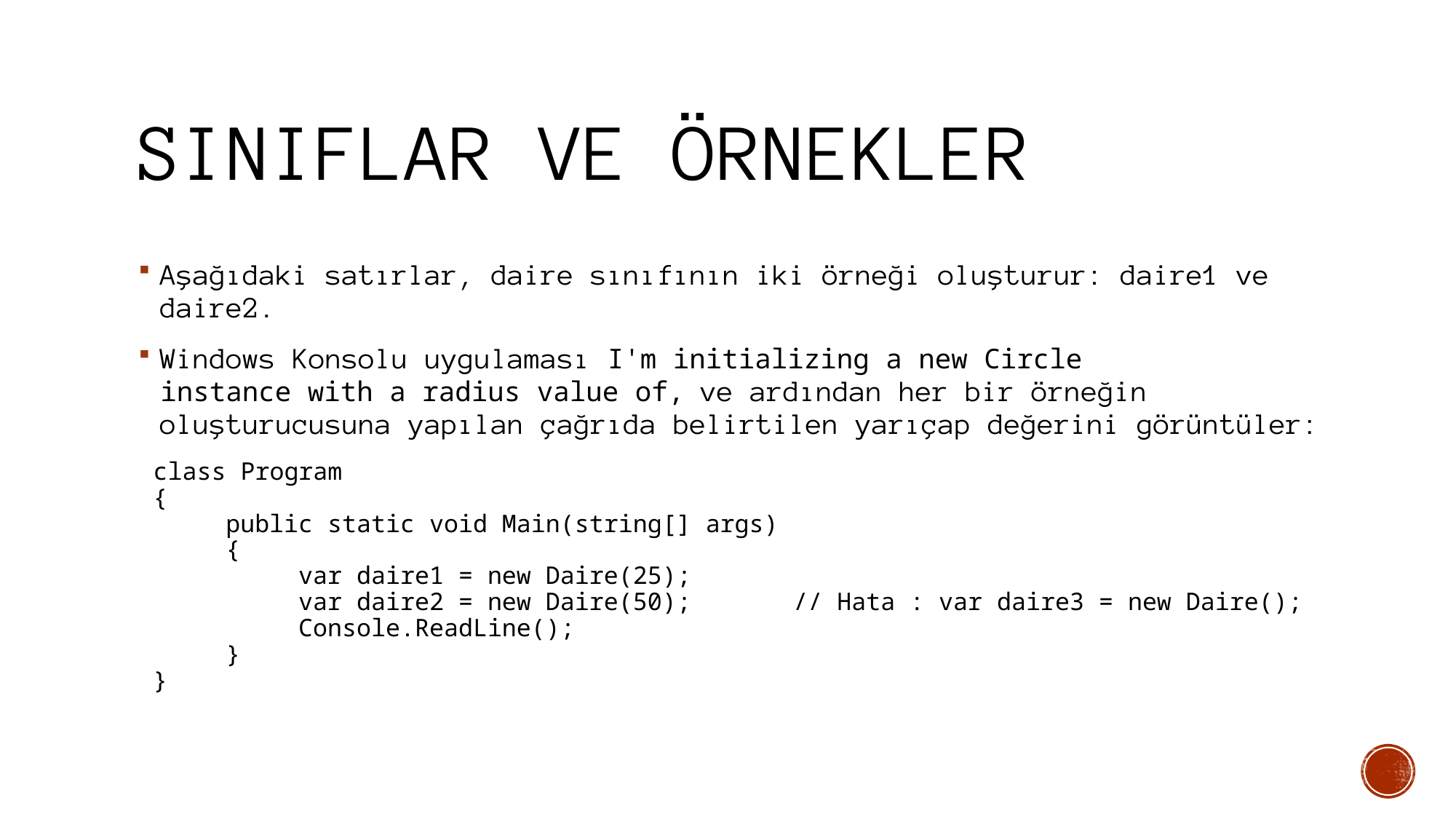

# Sınıflar ve örnekler
Aşağıdaki satırlar, daire sınıfının iki örneği oluşturur: daire1 ve daire2.
Windows Konsolu uygulaması I'm initializing a new Circle
instance with a radius value of, ve ardından her bir örneğin oluşturucusuna yapılan çağrıda belirtilen yarıçap değerini görüntüler:
 class Program
 {
      public static void Main(string[] args)
      {
           var daire1 = new Daire(25);
           var daire2 = new Daire(50);	// Hata : var daire3 = new Daire();
           Console.ReadLine();
      }
 }